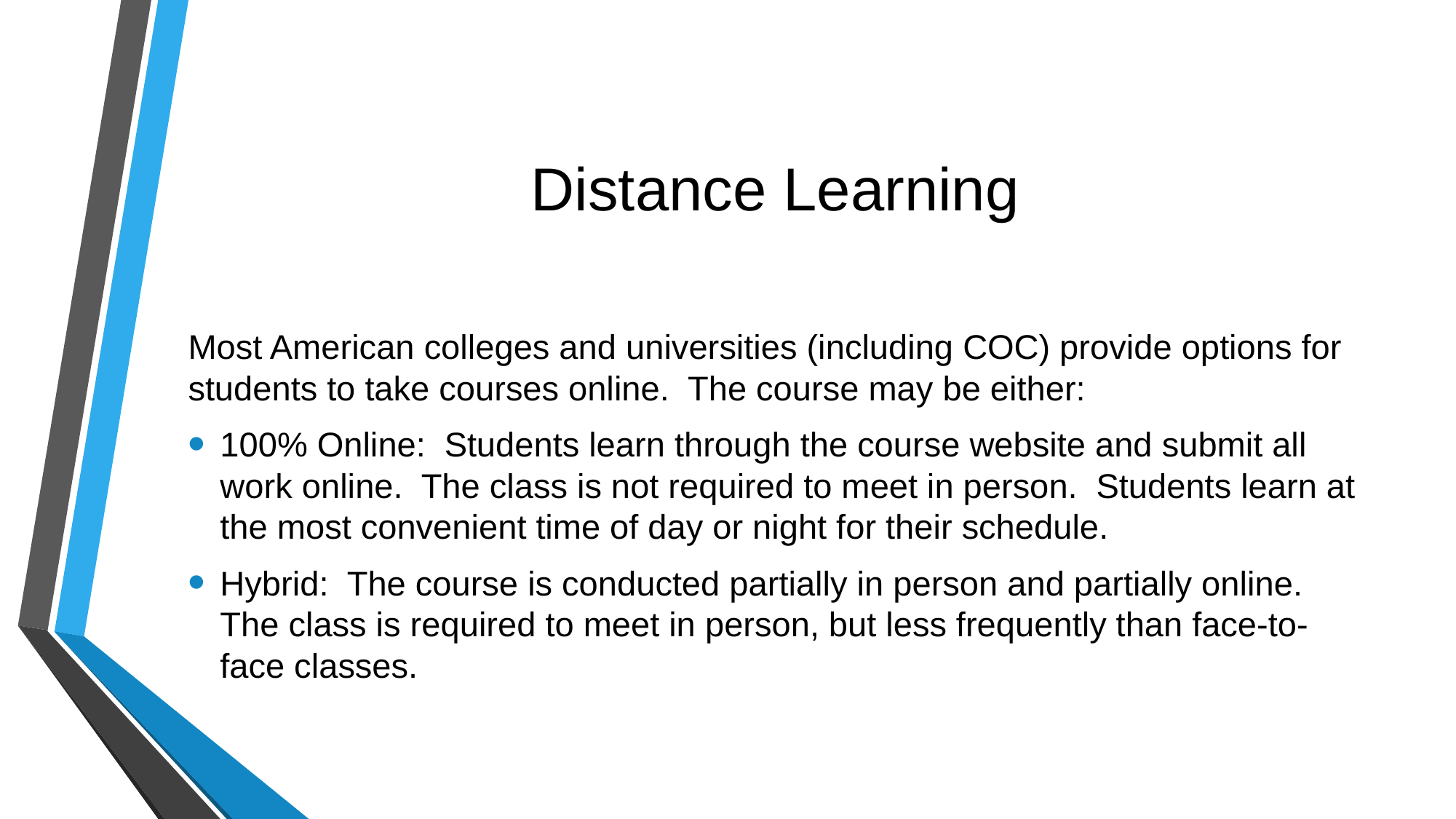

# Distance Learning
Most American colleges and universities (including COC) provide options for students to take courses online.  The course may be either:
100% Online:  Students learn through the course website and submit all work online.  The class is not required to meet in person.  Students learn at the most convenient time of day or night for their schedule.
Hybrid:  The course is conducted partially in person and partially online.  The class is required to meet in person, but less frequently than face-to-face classes.